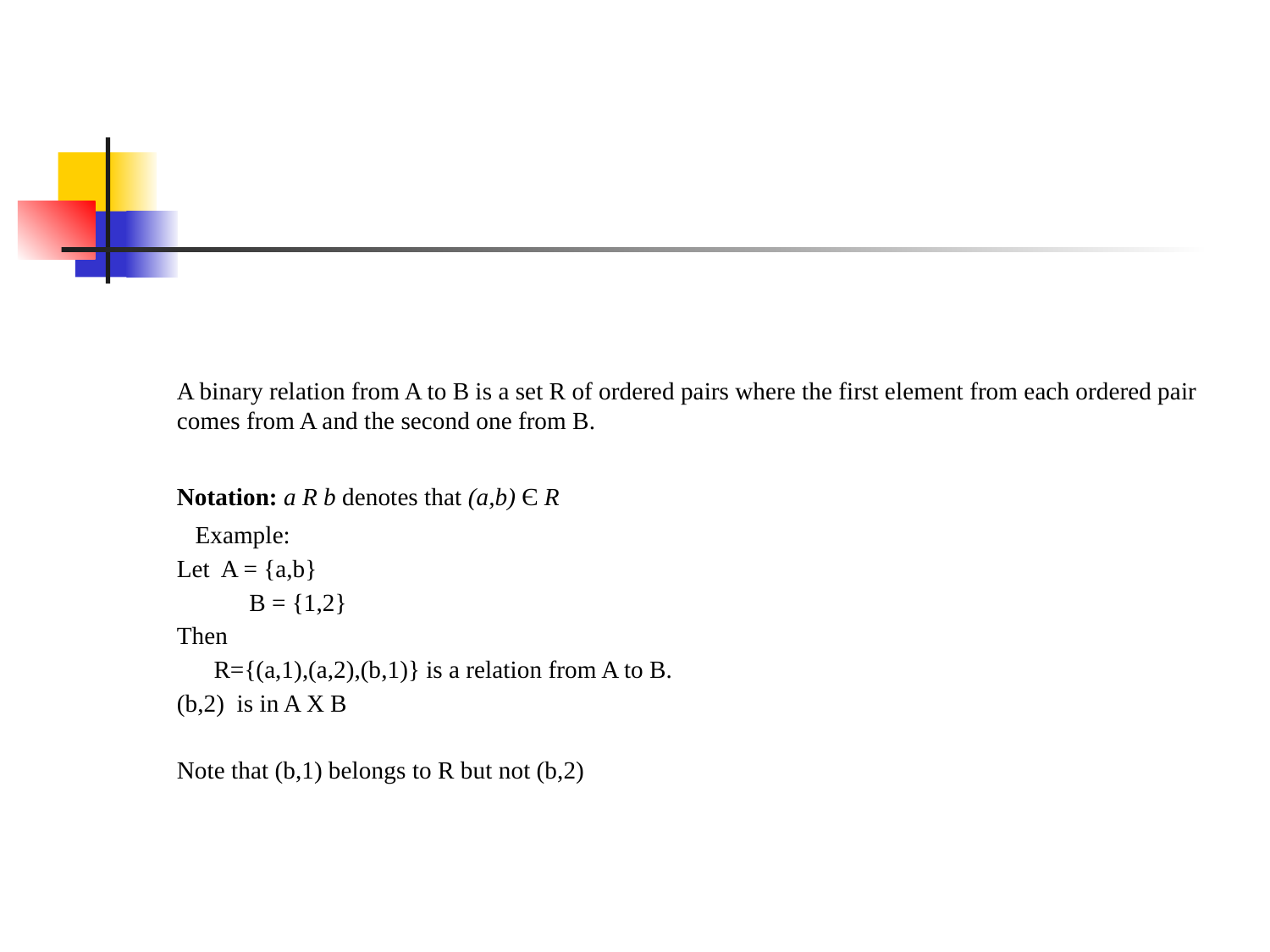

A binary relation from A to B is a set R of ordered pairs where the first element from each ordered pair comes from A and the second one from B.

Notation: a R b denotes that (a,b) Є R
   Example:
Let  A = {a,b}
	    B = {1,2}
Then
      R={(a,1),(a,2),(b,1)} is a relation from A to B.
(b,2)  is in A X B

Note that (b,1) belongs to R but not (b,2)